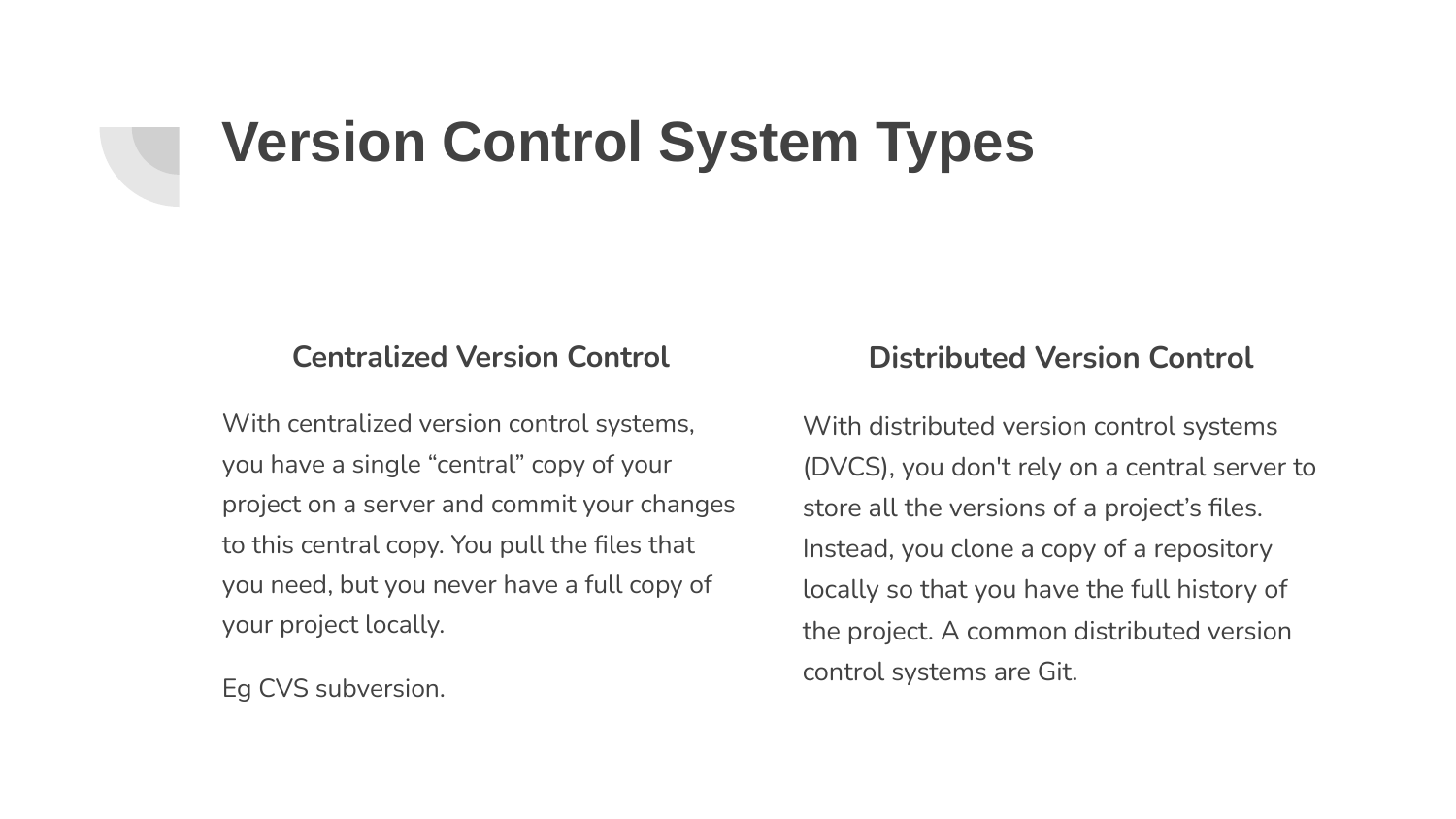

# Version Control System Types
Centralized Version Control
With centralized version control systems, you have a single “central” copy of your project on a server and commit your changes to this central copy. You pull the files that you need, but you never have a full copy of your project locally.
Eg CVS subversion.
Distributed Version Control
With distributed version control systems (DVCS), you don't rely on a central server to store all the versions of a project’s files. Instead, you clone a copy of a repository locally so that you have the full history of the project. A common distributed version control systems are Git.